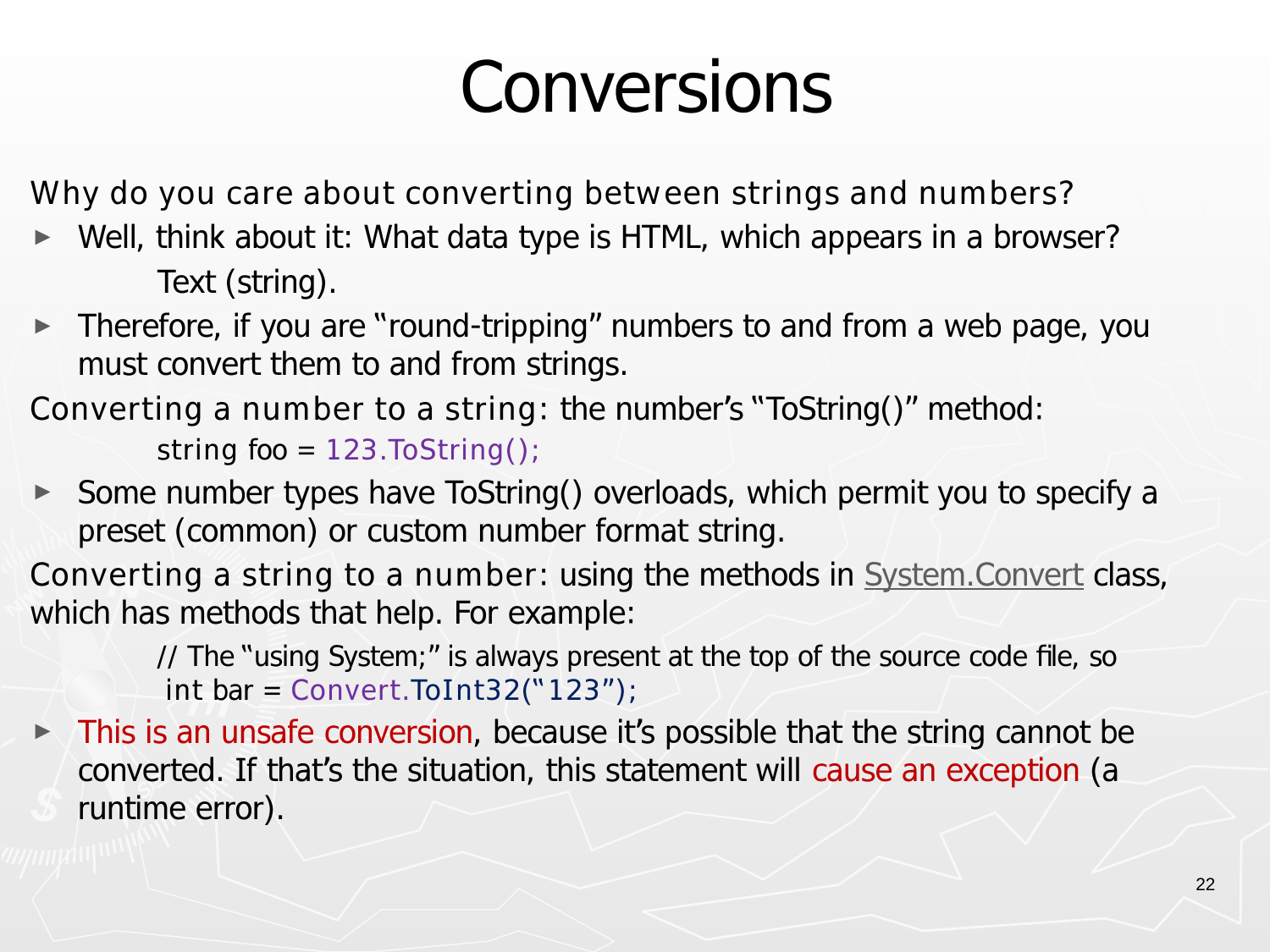

# Conversions
Why do you care about converting between strings and numbers?
Well, think about it: What data type is HTML, which appears in a browser?
Text (string).
Therefore, if you are “round-tripping” numbers to and from a web page, you must convert them to and from strings.
Converting a number to a string: the number’s “ToString()” method:
string foo = 123.ToString();
Some number types have ToString() overloads, which permit you to specify a preset (common) or custom number format string.
Converting a string to a number: using the methods in System.Convert class, which has methods that help. For example:
// The “using System;” is always present at the top of the source code file, so
 int bar = Convert.ToInt32(“123”);
This is an unsafe conversion, because it’s possible that the string cannot be converted. If that’s the situation, this statement will cause an exception (a runtime error).
22